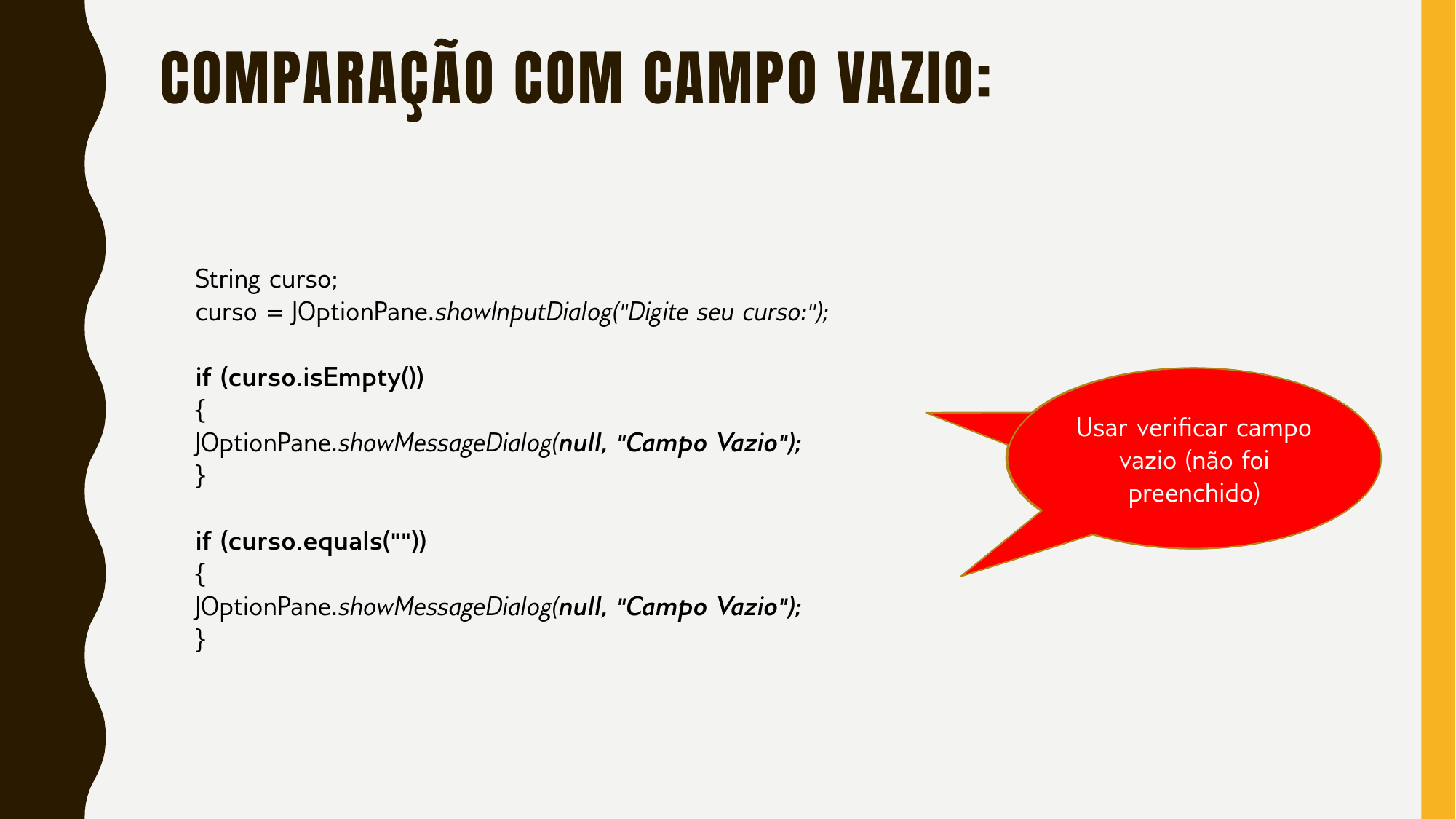

# Comparação com campo vazio:
String curso;
curso = JOptionPane.showInputDialog("Digite seu curso:");

if (curso.isEmpty())
{
JOptionPane.showMessageDialog(null, "Campo Vazio");
}

if (curso.equals(""))
{
JOptionPane.showMessageDialog(null, "Campo Vazio");
}

Usar quando precisar diferenciar Maiúscula de Minúscula
Usar verificar campo vazio (não foi preenchido)